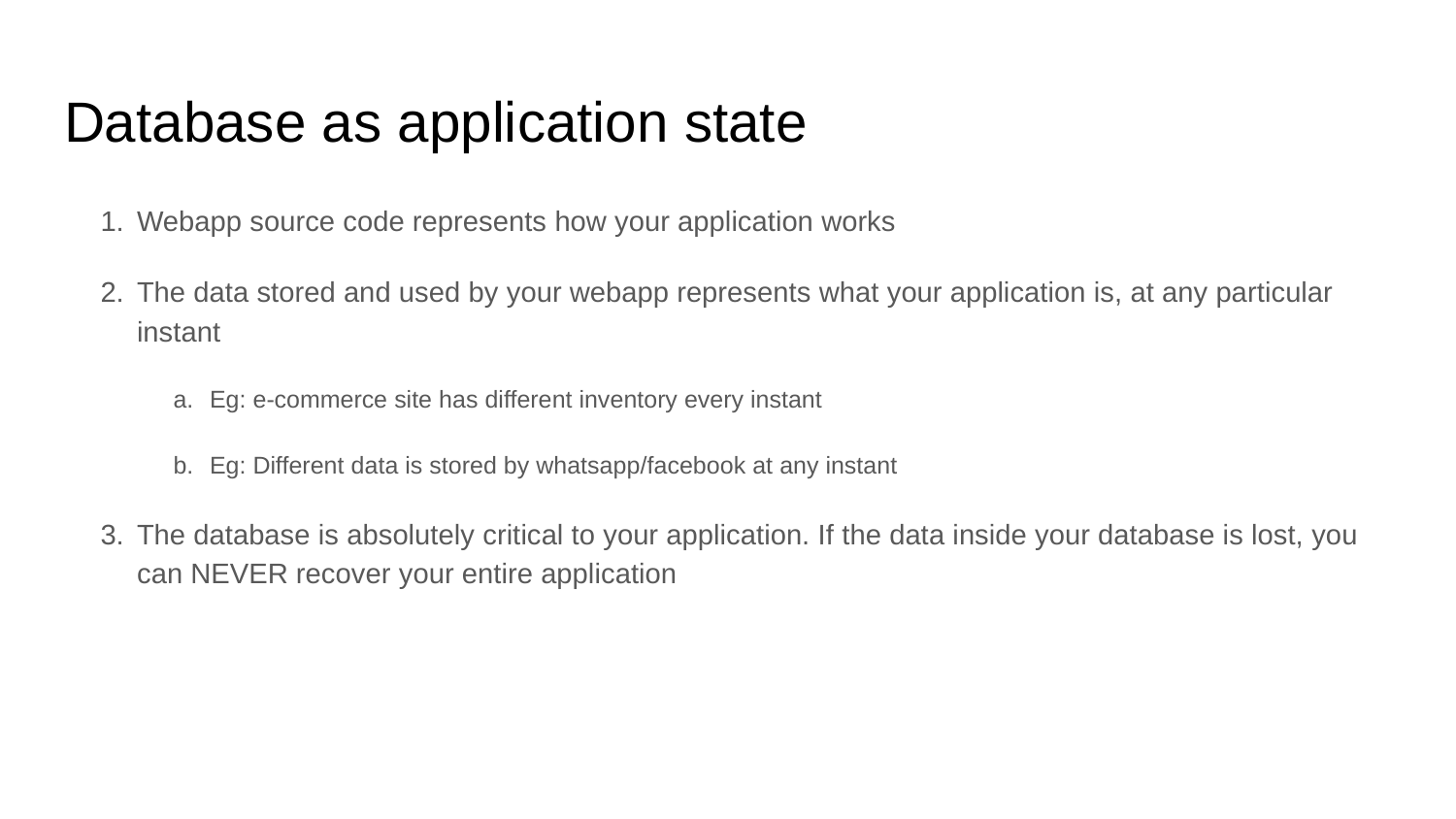

# Database as application state
Webapp source code represents how your application works
The data stored and used by your webapp represents what your application is, at any particular instant
Eg: e-commerce site has different inventory every instant
Eg: Different data is stored by whatsapp/facebook at any instant
The database is absolutely critical to your application. If the data inside your database is lost, you can NEVER recover your entire application